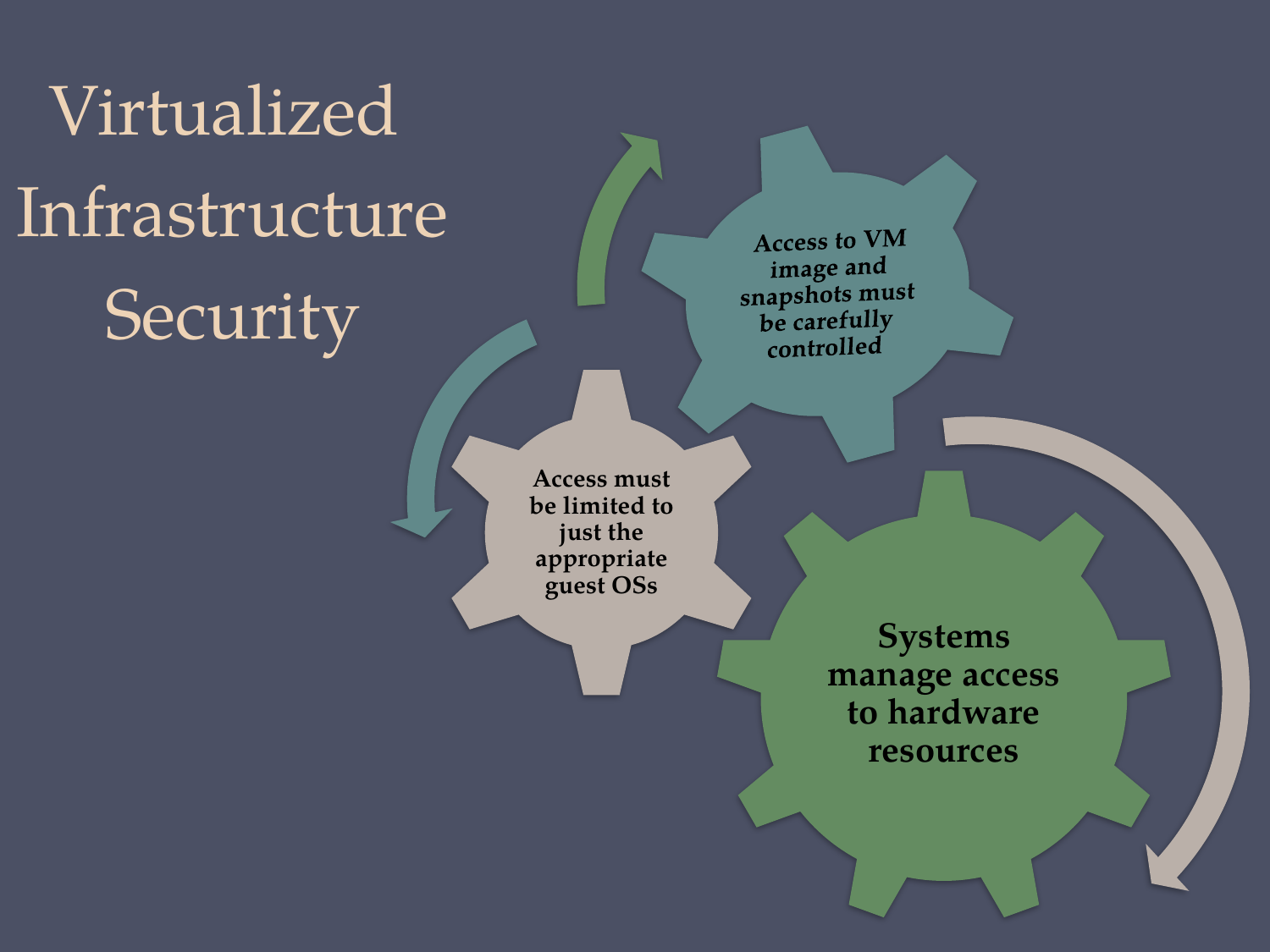

Virtualized
Infrastructure Security
Systems manage access to hardware resources
Access must be limited to just the appropriate guest OSs
Access to VM image and snapshots must be carefully controlled